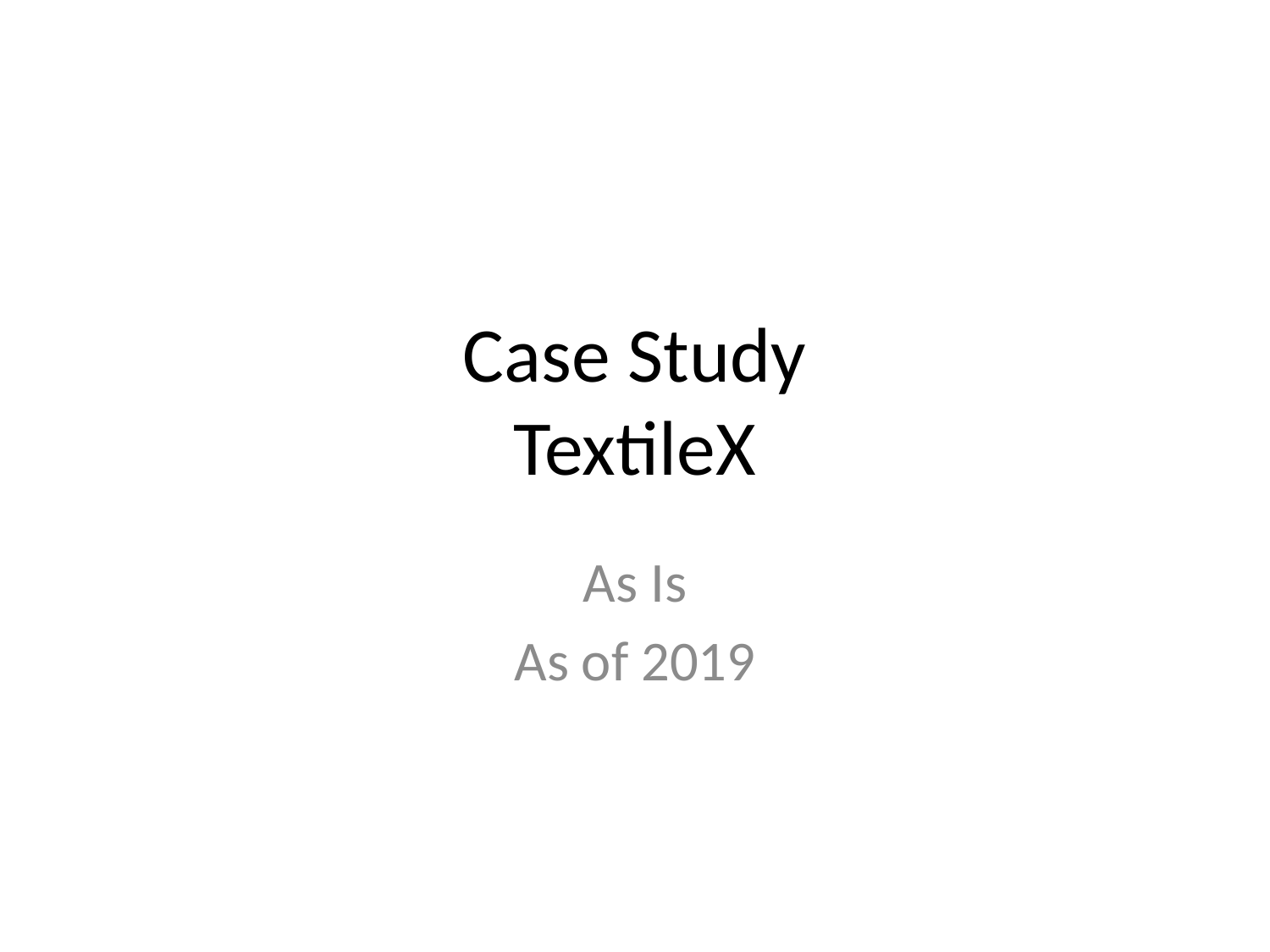

# Case Study TextileX
As Is
As of 2019